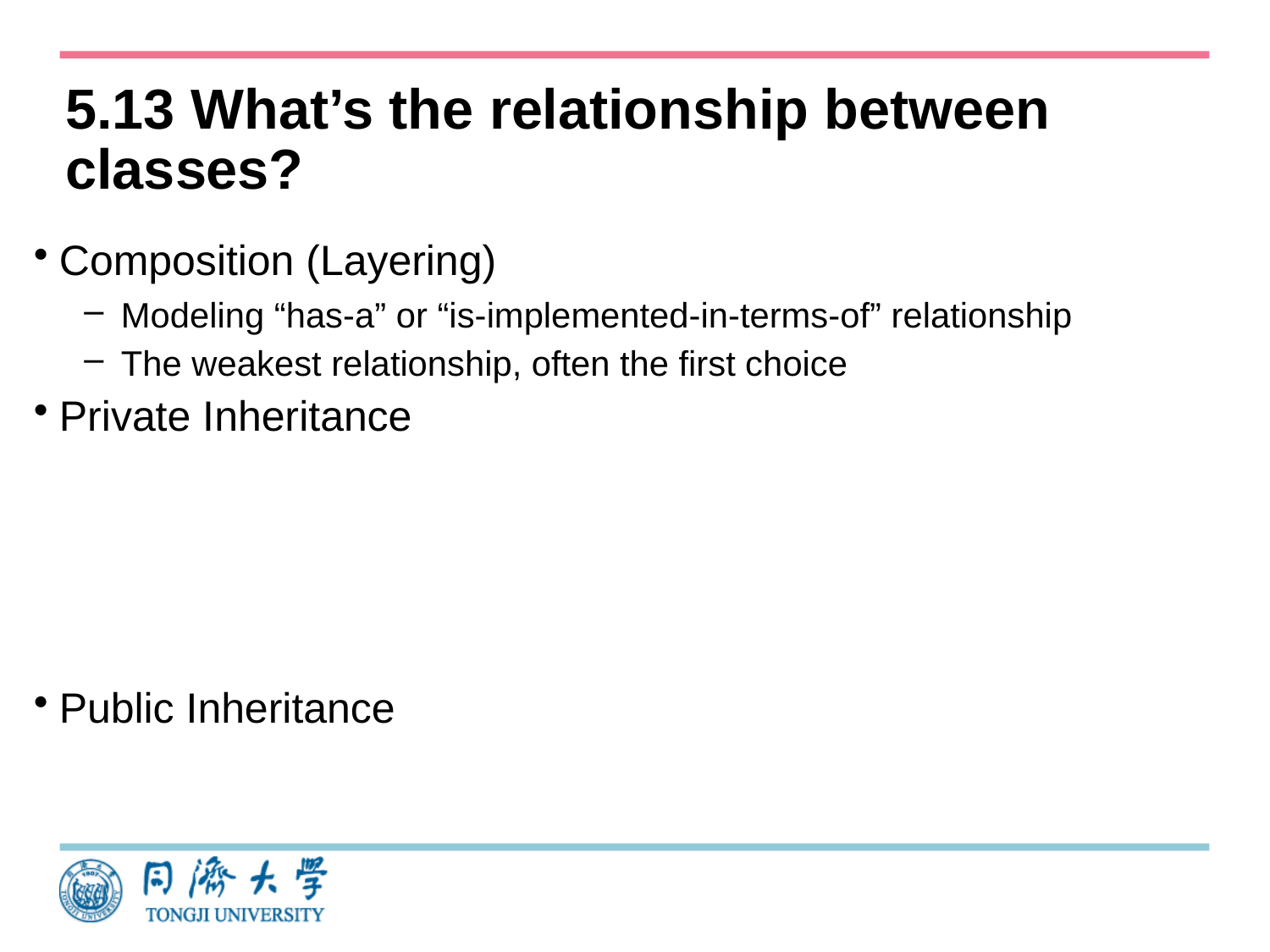

# 5.13 What’s the relationship between classes?
Composition (Layering)
Modeling “has-a” or “is-implemented-in-terms-of” relationship
The weakest relationship, often the first choice
Private Inheritance

Public Inheritance